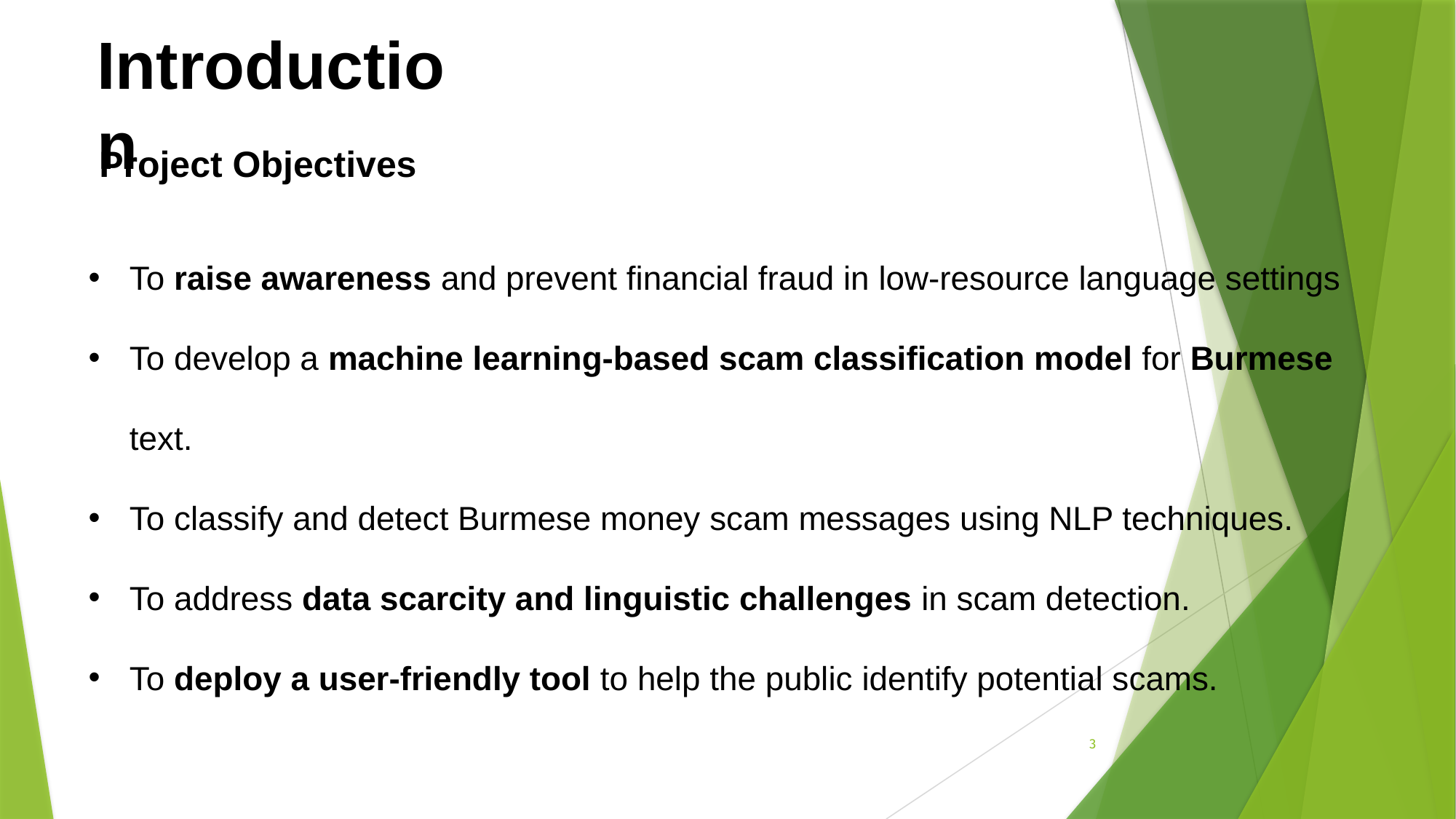

Introduction
Project Objectives
To raise awareness and prevent financial fraud in low-resource language settings
To develop a machine learning-based scam classification model for Burmese text.
To classify and detect Burmese money scam messages using NLP techniques.
To address data scarcity and linguistic challenges in scam detection.
To deploy a user-friendly tool to help the public identify potential scams.

3